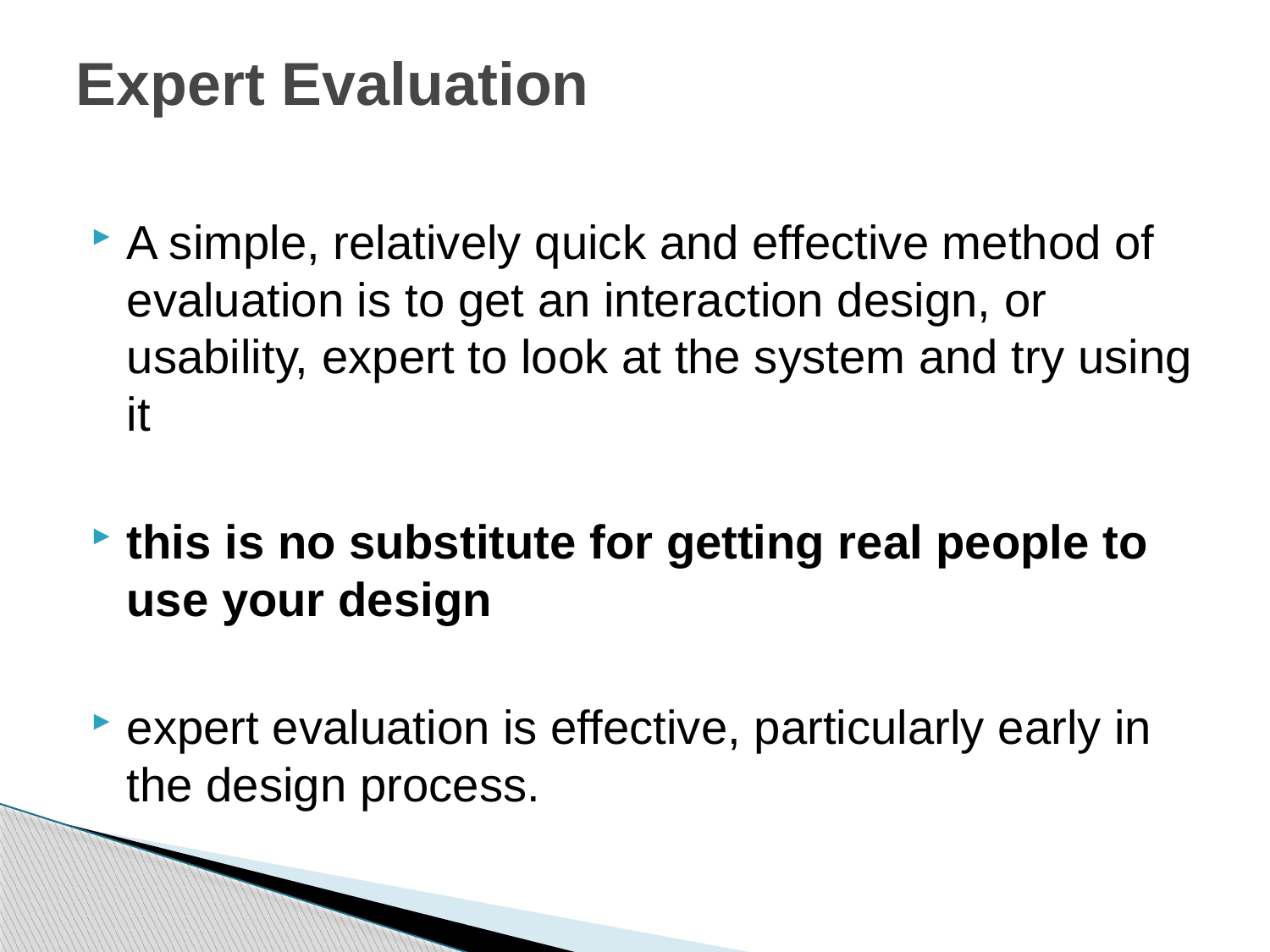

# Expert Evaluation
A simple, relatively quick and effective method of evaluation is to get an interaction design, or usability, expert to look at the system and try using it

this is no substitute for getting real people to use your design

expert evaluation is effective, particularly early in the design process.